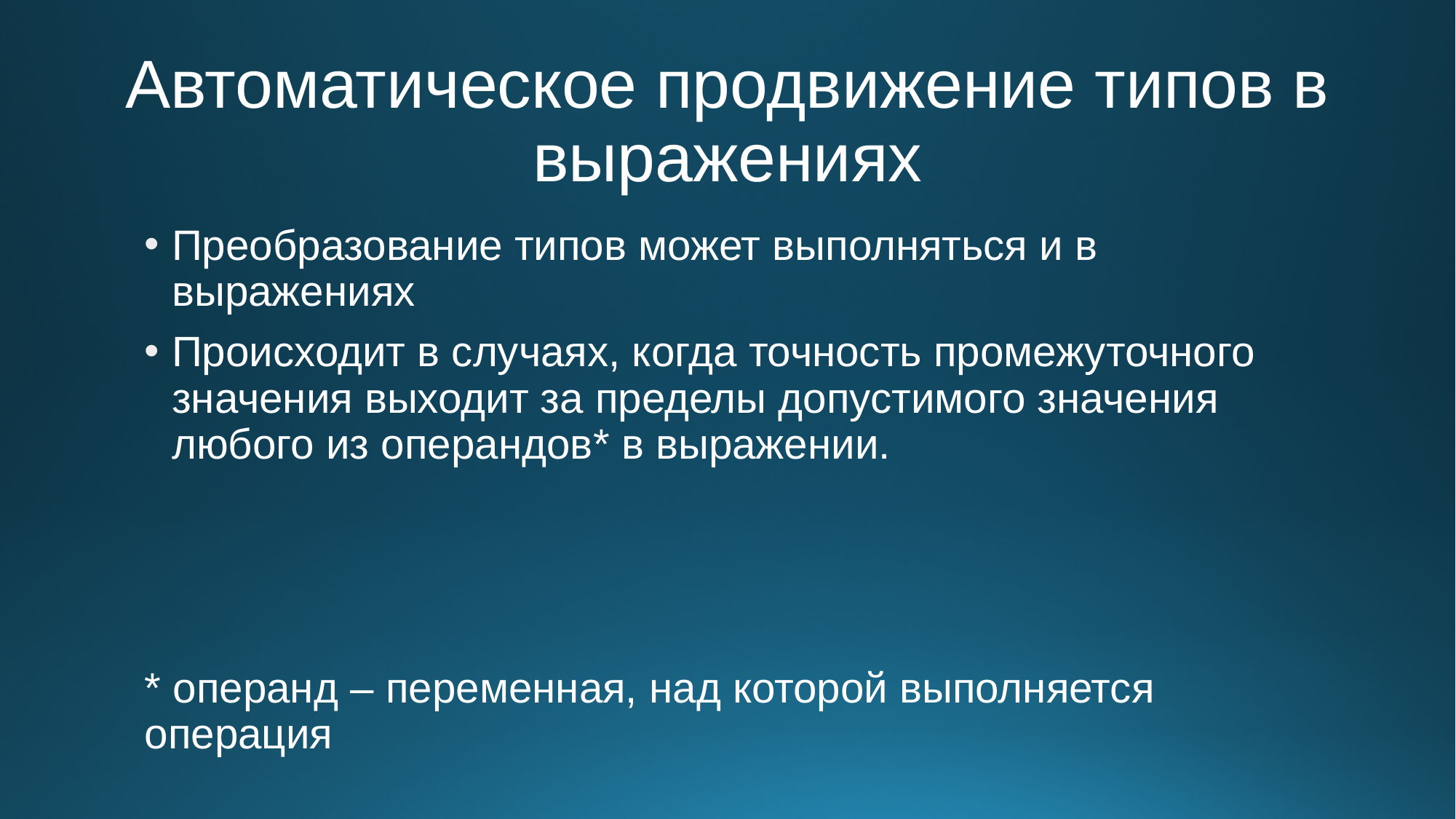

# Автоматическое продвижение типов в выражениях
Преобразование типов может выполняться и в выражениях
Происходит в случаях, когда точность промежуточного значения выходит за пределы допустимого значения любого из операндов* в выражении.

* операнд – переменная, над которой выполняется операция